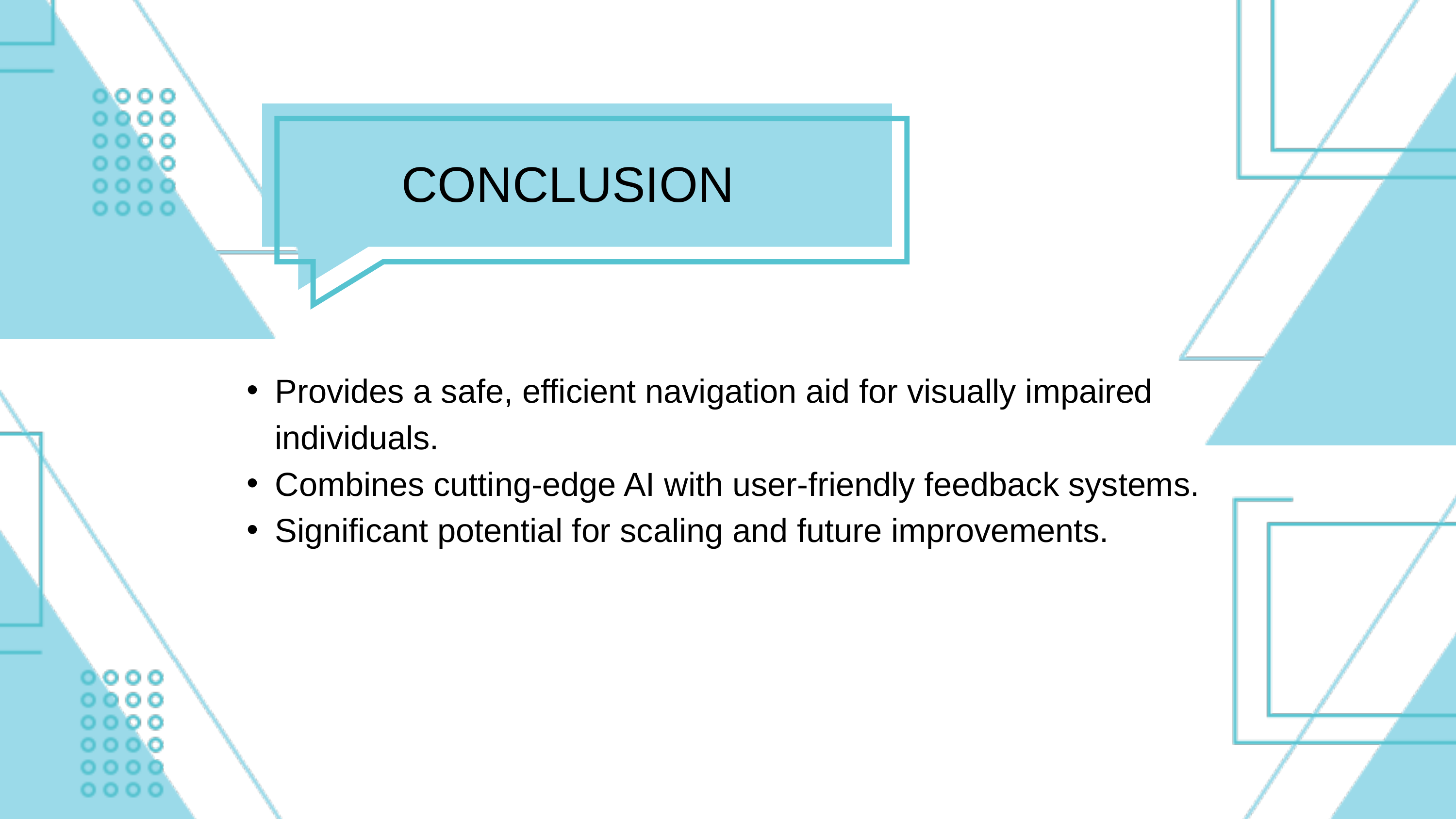

CONCLUSION
Provides a safe, efficient navigation aid for visually impaired individuals.
Combines cutting-edge AI with user-friendly feedback systems.
Significant potential for scaling and future improvements.